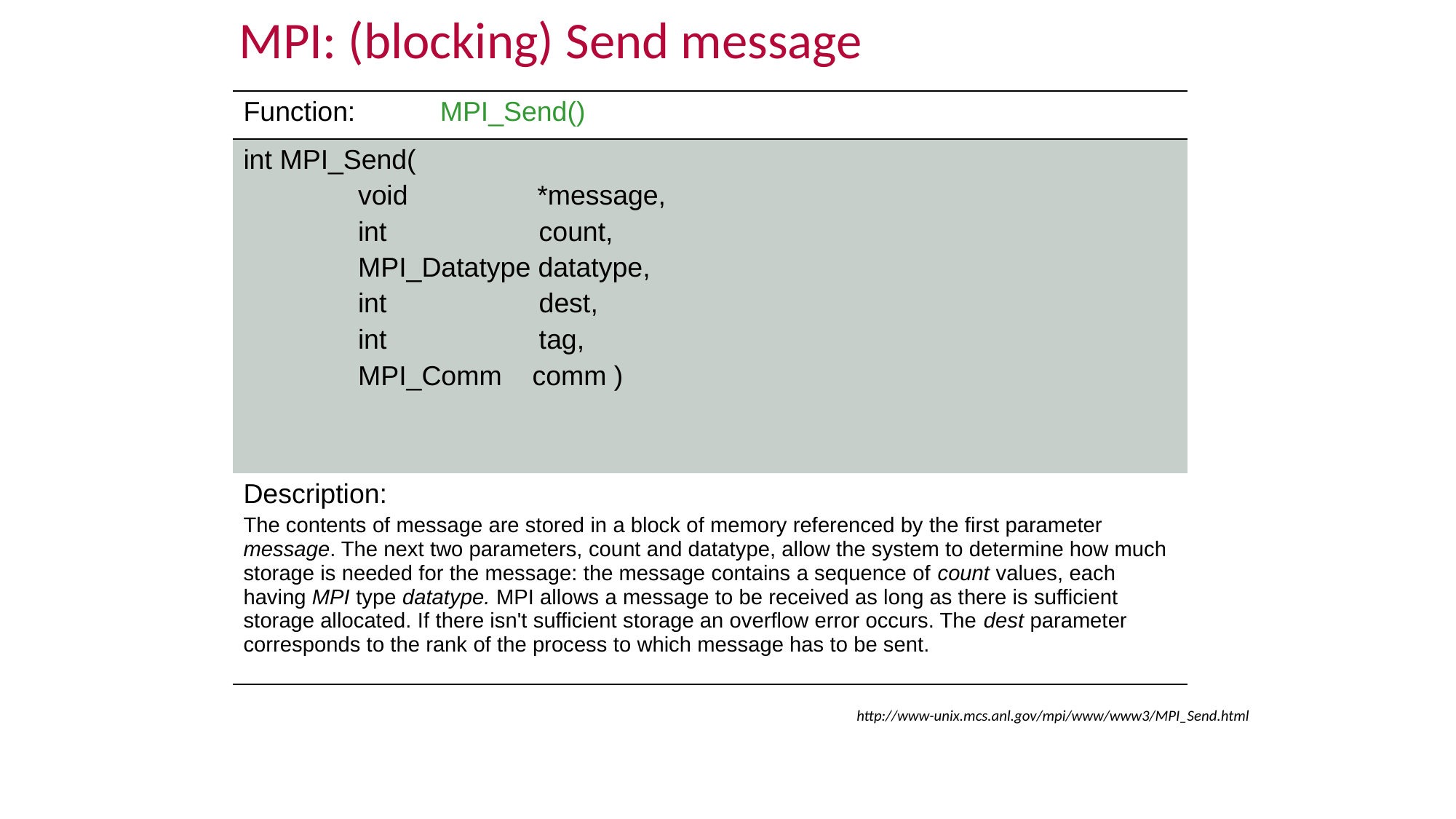

MPI: (blocking) Send message
| Function: | MPI\_Send() |
| --- | --- |
| int MPI\_Send( void \*message, int count, MPI\_Datatype datatype, int dest, int tag, MPI\_Comm comm ) |  |
| Description: The contents of message are stored in a block of memory referenced by the first parameter message. The next two parameters, count and datatype, allow the system to determine how much storage is needed for the message: the message contains a sequence of count values, each having MPI type datatype. MPI allows a message to be received as long as there is sufficient storage allocated. If there isn't sufficient storage an overflow error occurs. The dest parameter corresponds to the rank of the process to which message has to be sent. |  |
http://www-unix.mcs.anl.gov/mpi/www/www3/MPI_Send.html